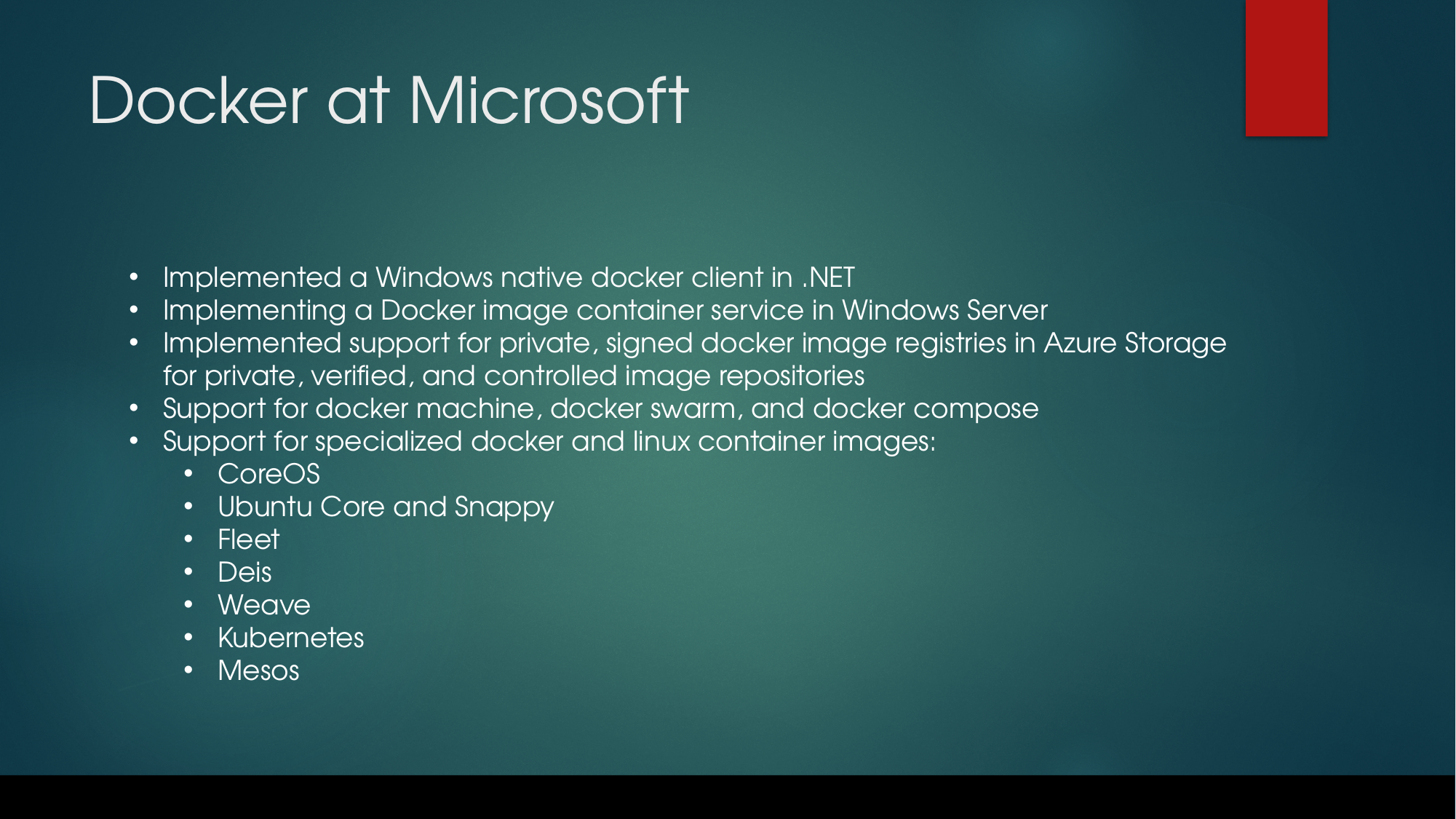

# Docker at Microsoft
Implemented a Windows native docker client in .NET
Implementing a Docker image container service in Windows Server
Implemented support for private, signed docker image registries in Azure Storage for private, verified, and controlled image repositories
Support for docker machine, docker swarm, and docker compose
Support for specialized docker and linux container images:
CoreOS
Ubuntu Core and Snappy
Fleet
Deis
Weave
Kubernetes
Mesos